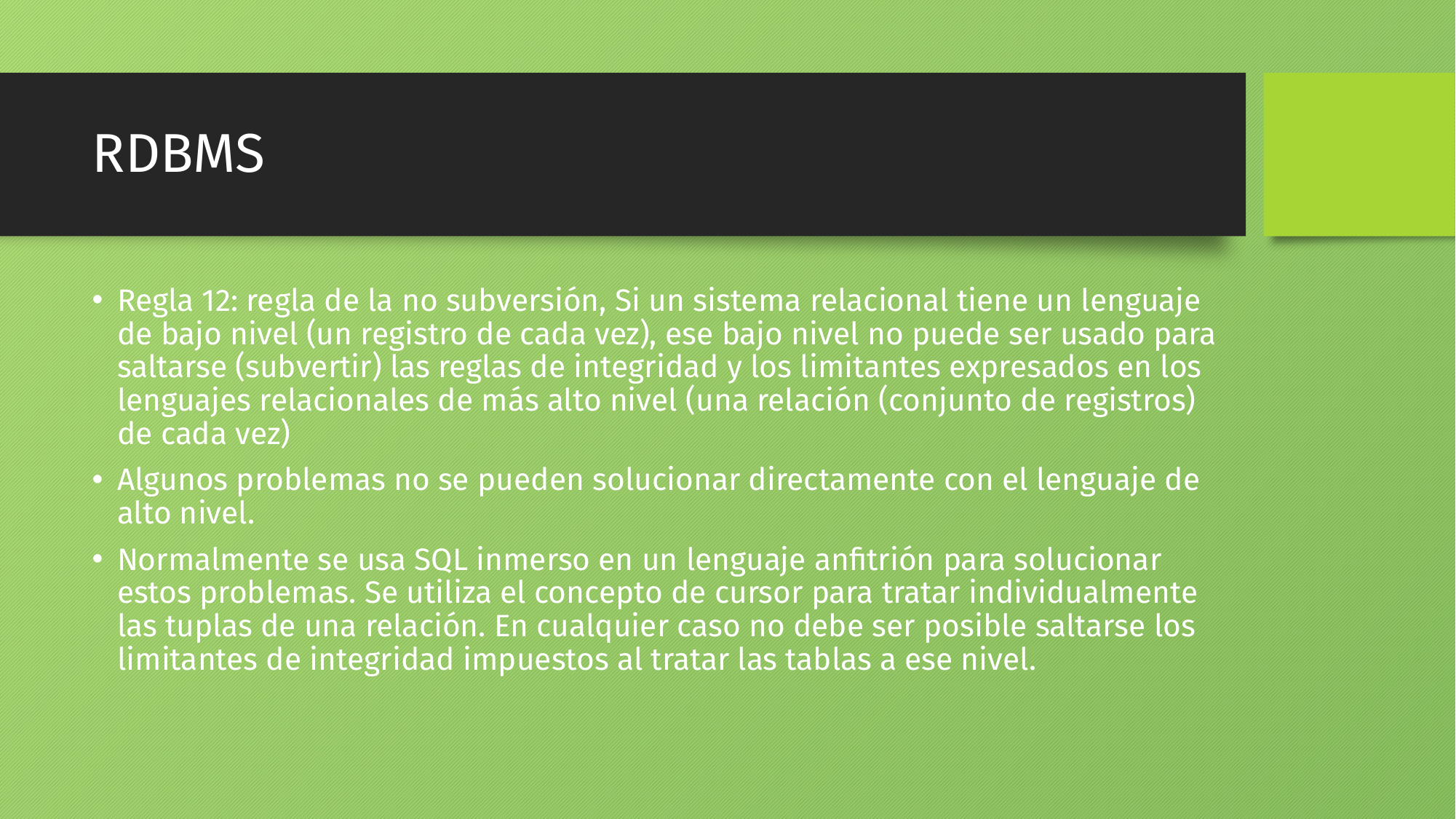

# RDBMS
Regla 12: regla de la no subversión, Si un sistema relacional tiene un lenguaje de bajo nivel (un registro de cada vez), ese bajo nivel no puede ser usado para saltarse (subvertir) las reglas de integridad y los limitantes expresados en los lenguajes relacionales de más alto nivel (una relación (conjunto de registros) de cada vez)
Algunos problemas no se pueden solucionar directamente con el lenguaje de alto nivel.
Normalmente se usa SQL inmerso en un lenguaje anfitrión para solucionar estos problemas. Se utiliza el concepto de cursor para tratar individualmente las tuplas de una relación. En cualquier caso no debe ser posible saltarse los limitantes de integridad impuestos al tratar las tablas a ese nivel.